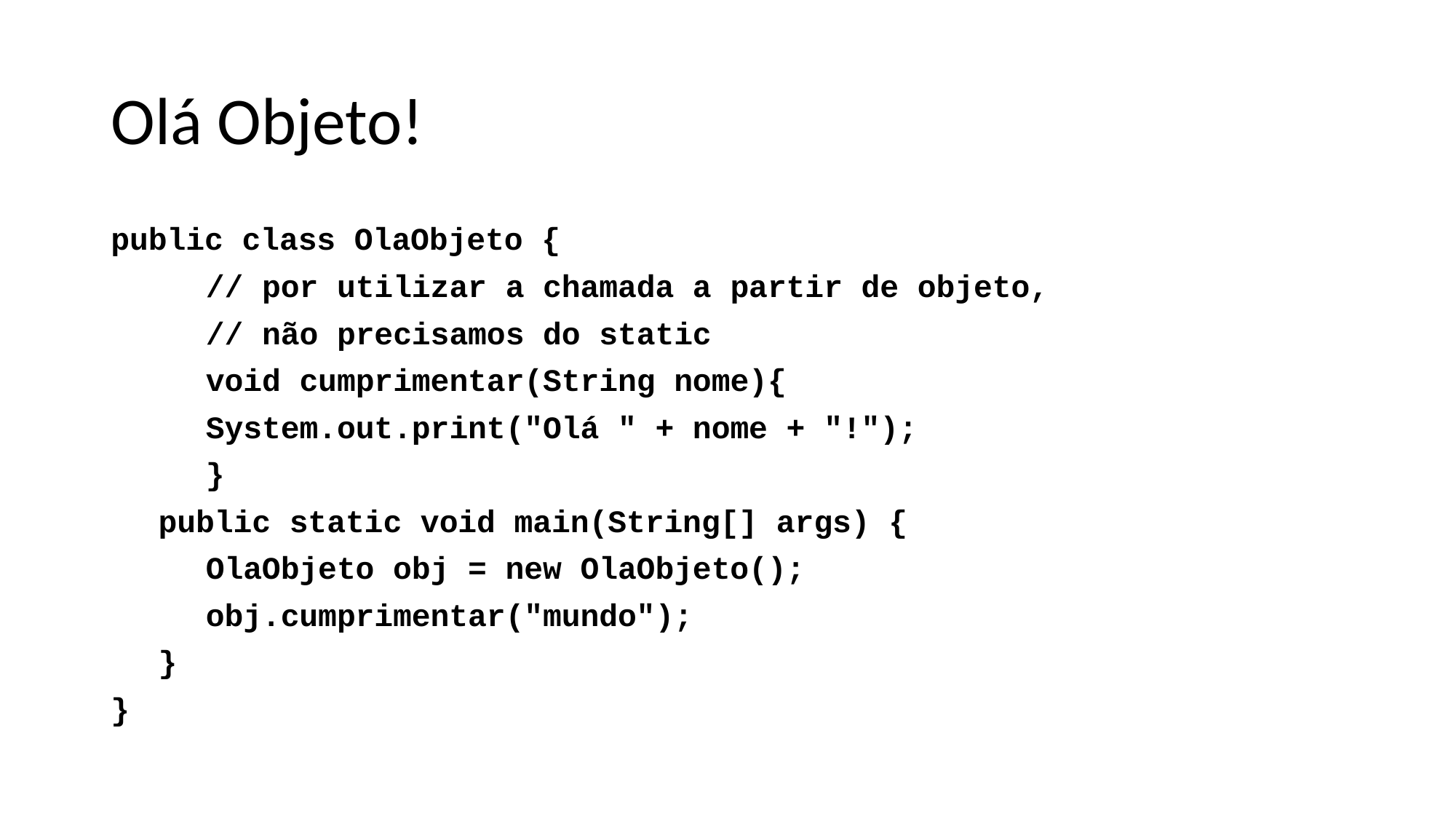

# Olá Objeto!
public class OlaObjeto {
	// por utilizar a chamada a partir de objeto,
	// não precisamos do static
	void cumprimentar(String nome){
		System.out.print("Olá " + nome + "!");
	}
public static void main(String[] args) {
OlaObjeto obj = new OlaObjeto();
obj.cumprimentar("mundo");
}
}